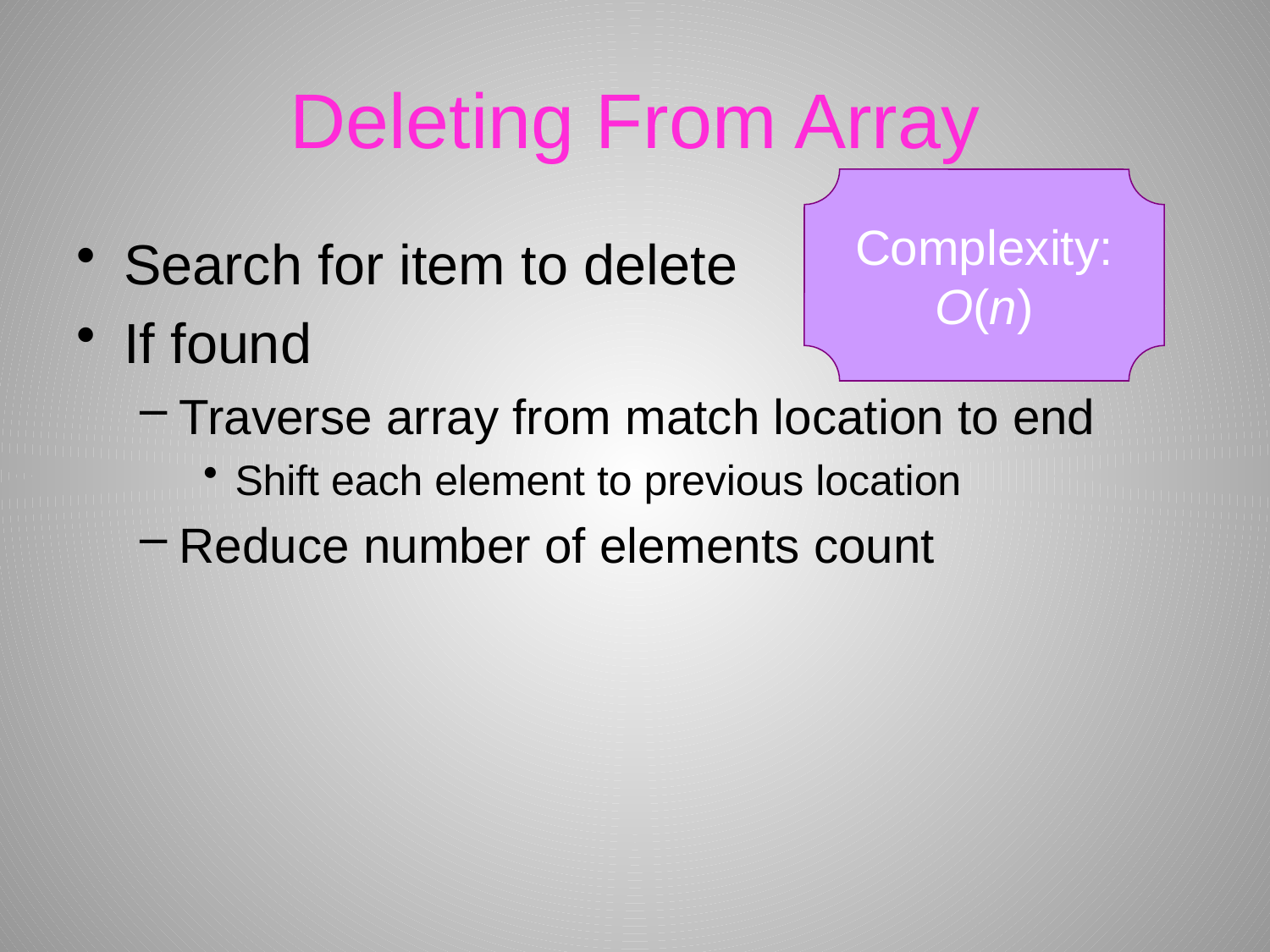

# Deleting From Array
Complexity:
O(n)
Search for item to delete
If found
Traverse array from match location to end
Shift each element to previous location
Reduce number of elements count